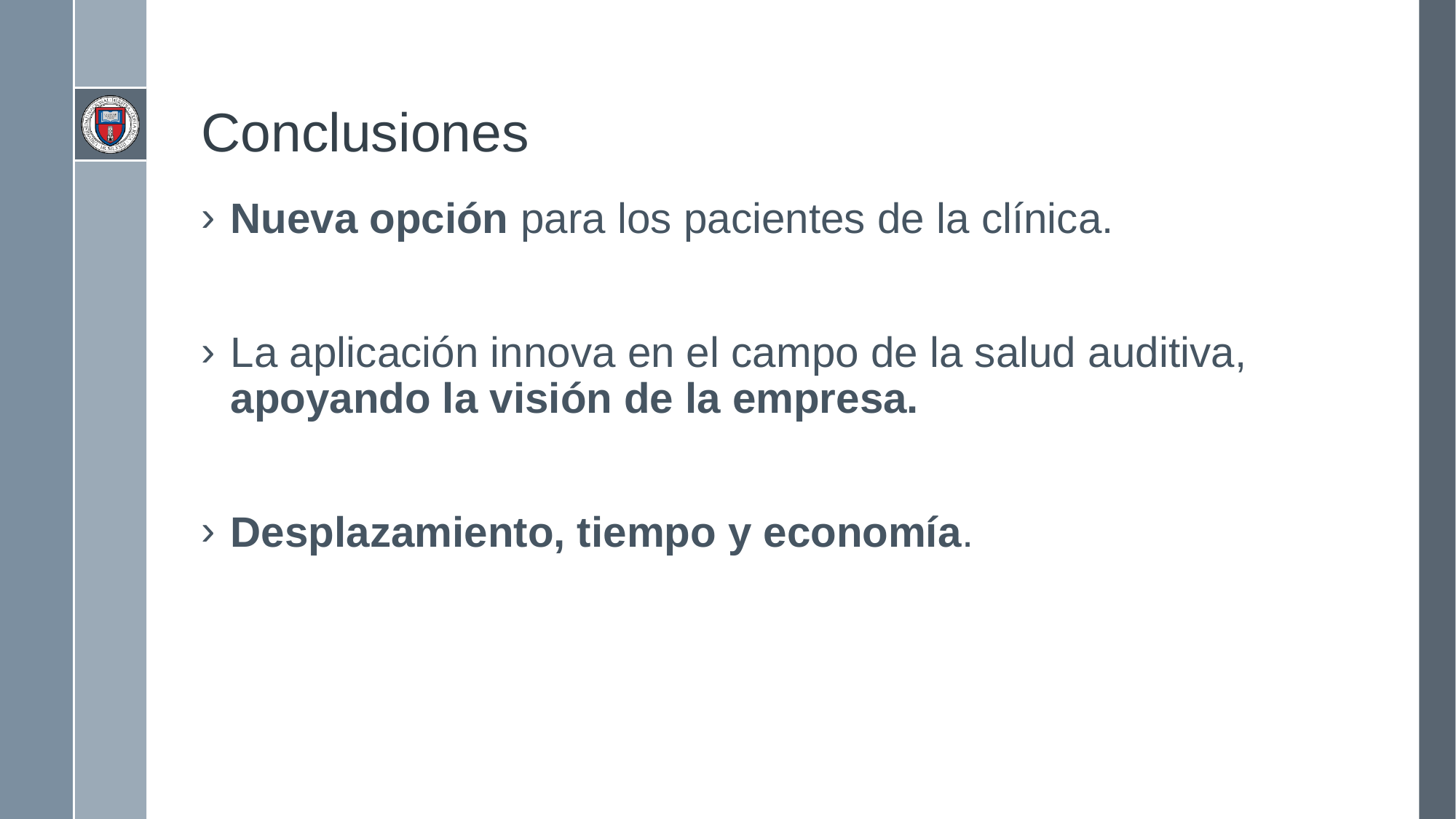

# Conclusiones
Nueva opción para los pacientes de la clínica.

La aplicación innova en el campo de la salud auditiva, apoyando la visión de la empresa.

Desplazamiento, tiempo y economía.